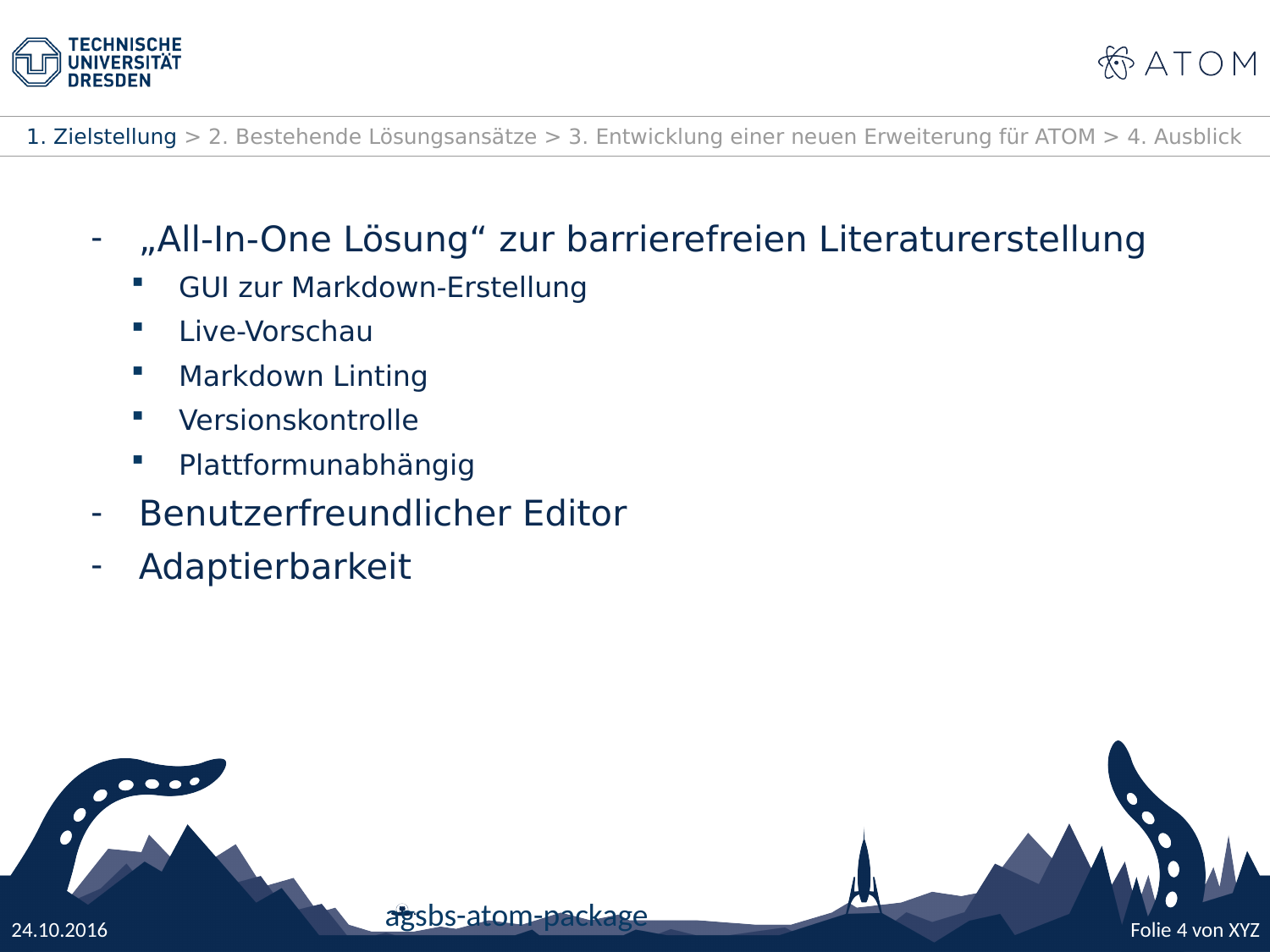

1. Zielstellung > 2. Bestehende Lösungsansätze > 3. Entwicklung einer neuen Erweiterung für ATOM > 4. Ausblick
„All-In-One Lösung“ zur barrierefreien Literaturerstellung
GUI zur Markdown-Erstellung
Live-Vorschau
Markdown Linting
Versionskontrolle
Plattformunabhängig
Benutzerfreundlicher Editor
Adaptierbarkeit

agsbs-atom-package
24.10.2016
Folie 4 von XYZ